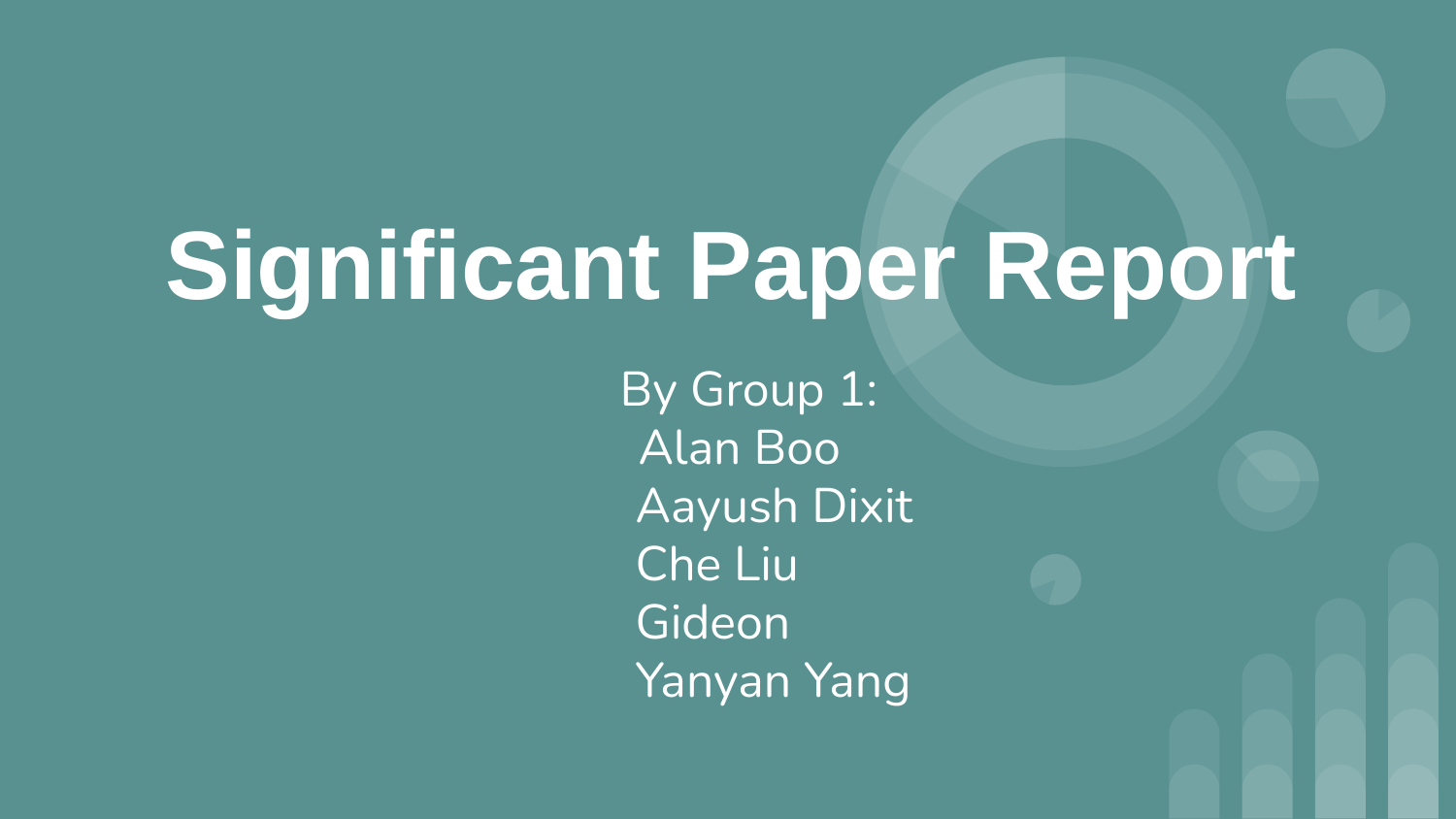

# Significant Paper Report
By Group 1:
             Alan Boo
       Aayush Dixit
       Che Liu
       Gideon
       Yanyan Yang